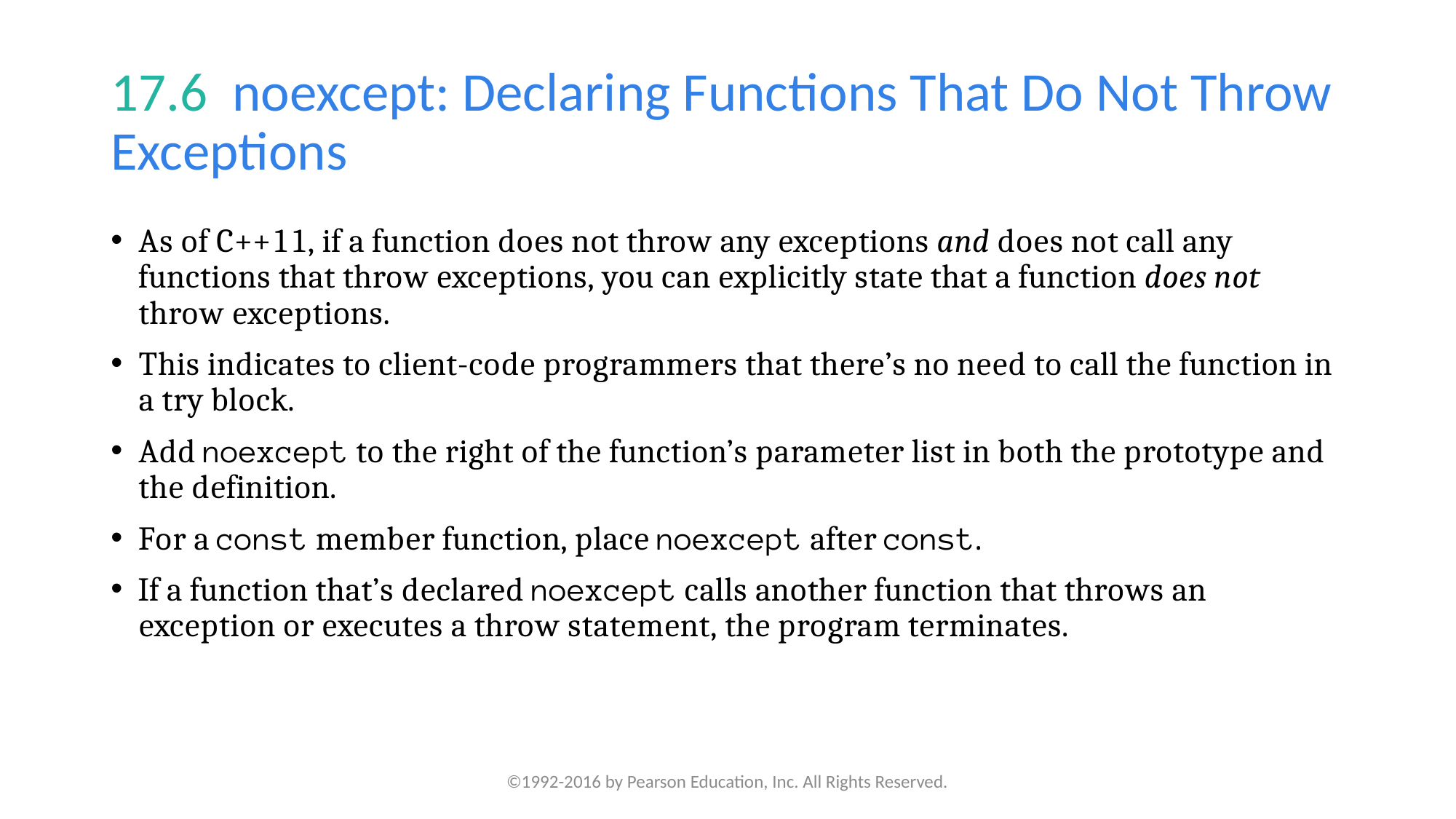

# 17.6  noexcept: Declaring Functions That Do Not Throw Exceptions
As of C++11, if a function does not throw any exceptions and does not call any functions that throw exceptions, you can explicitly state that a function does not throw exceptions.
This indicates to client-code programmers that there’s no need to call the function in a try block.
Add noexcept to the right of the function’s parameter list in both the prototype and the definition.
For a const member function, place noexcept after const.
If a function that’s declared noexcept calls another function that throws an exception or executes a throw statement, the program terminates.
©1992-2016 by Pearson Education, Inc. All Rights Reserved.